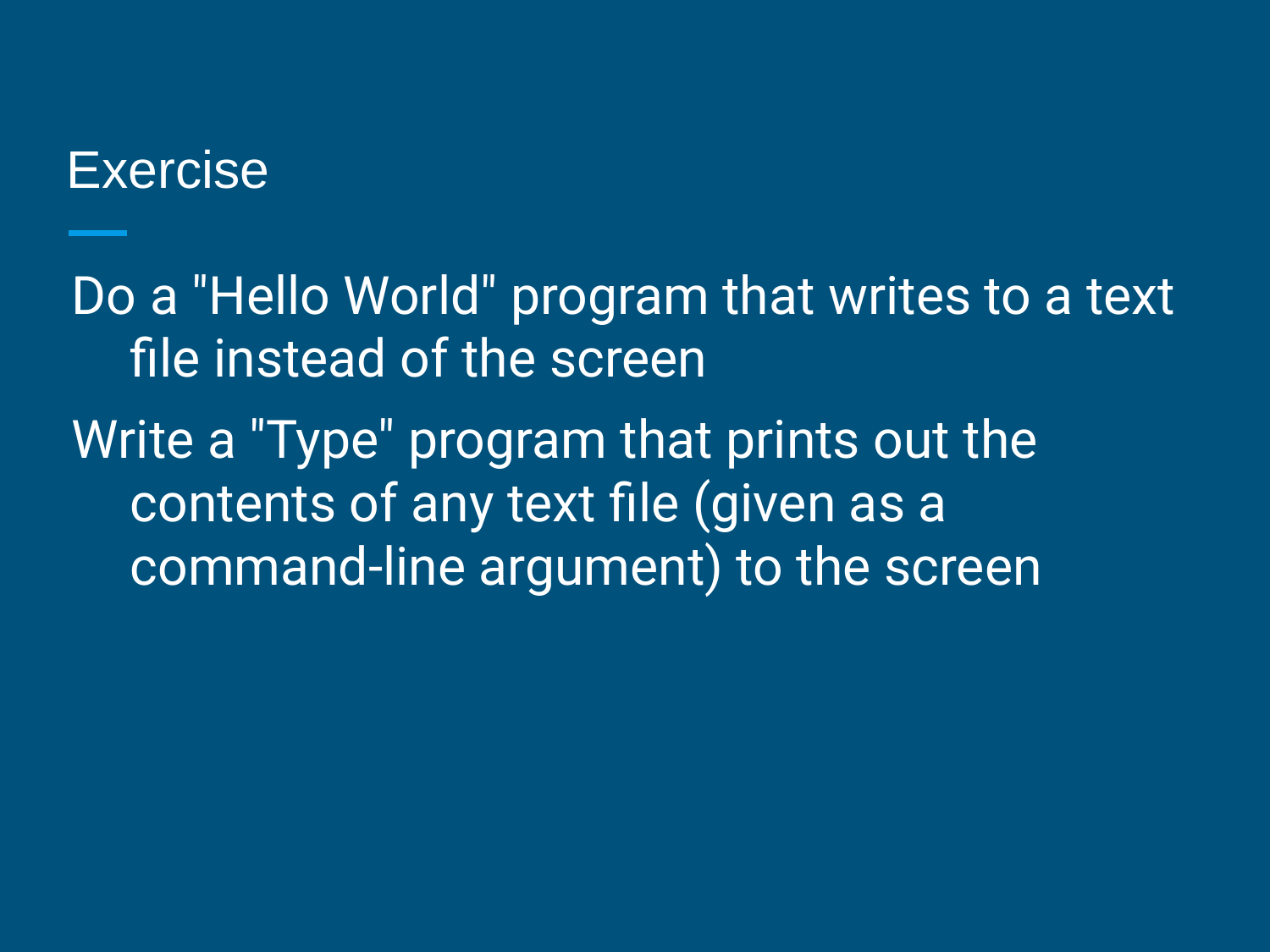

# Exercise
Do a "Hello World" program that writes to a text file instead of the screen
Write a "Type" program that prints out the contents of any text file (given as a command-line argument) to the screen